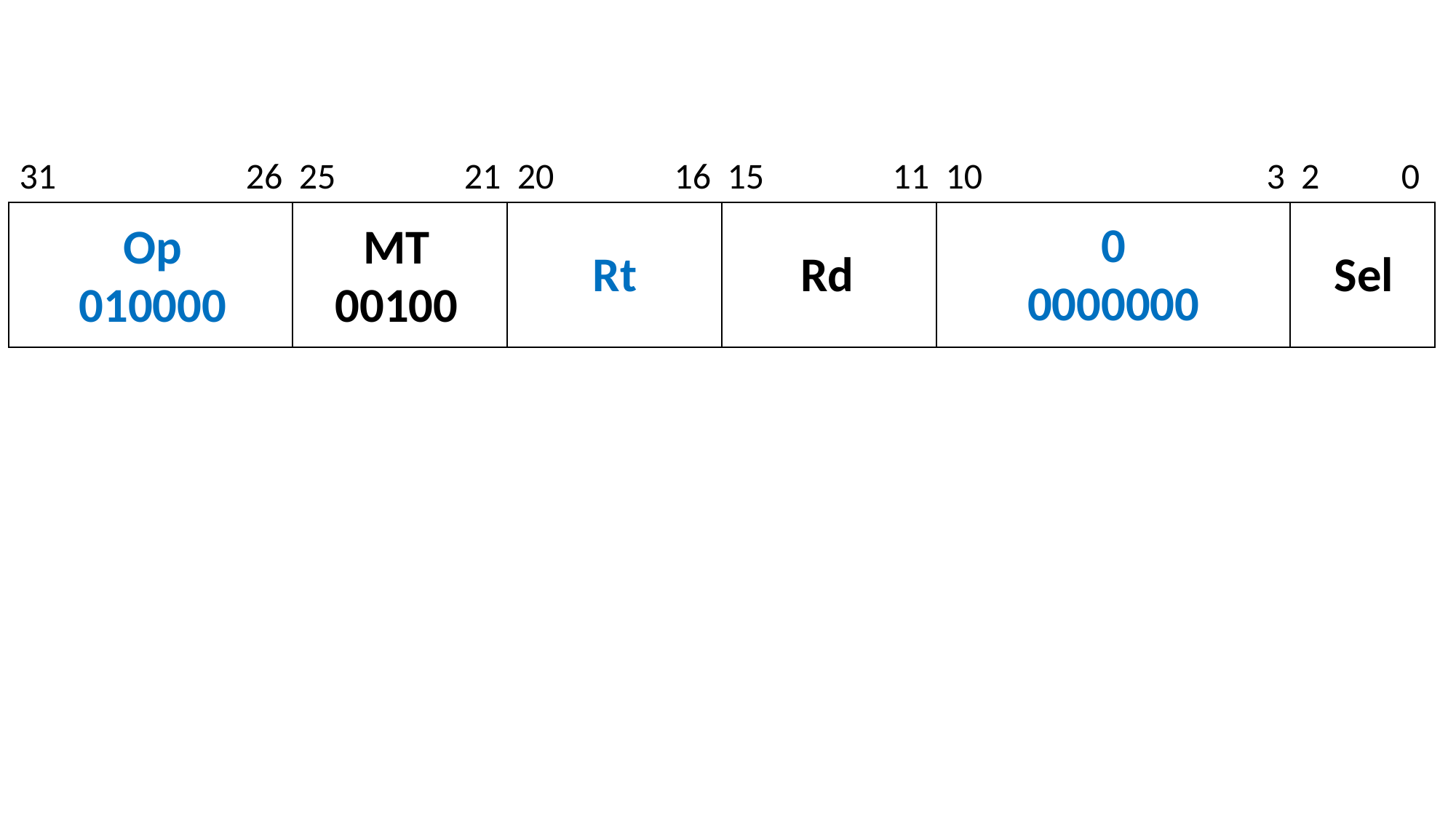

31		 26  25		 21  20		16  15		11  10		                   3  2          0

0
0000000
Op
010000
MT
00100
Sel
Rt
Rd